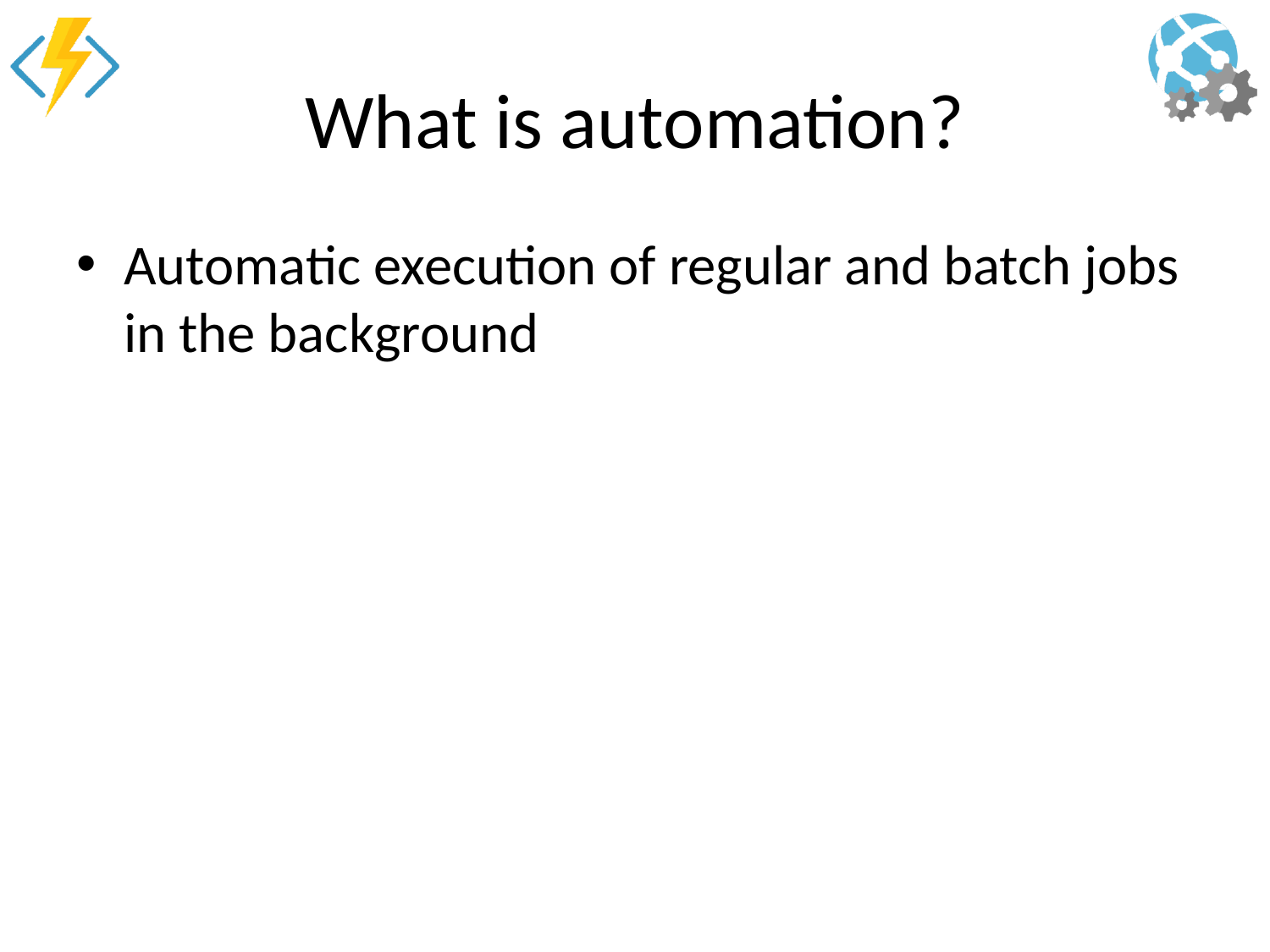

# What is automation?
Automatic execution of regular and batch jobs in the background